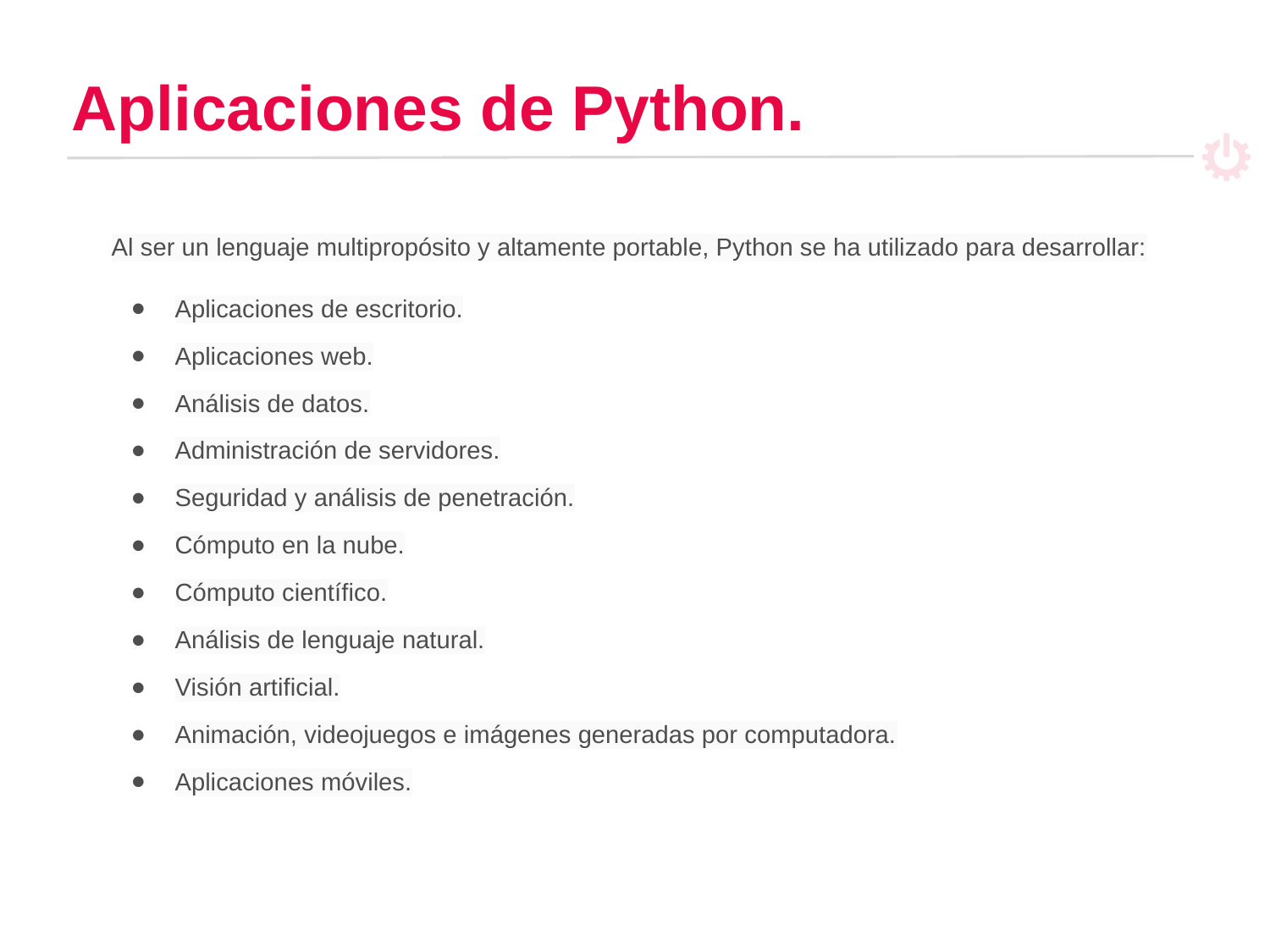

# Aplicaciones de Python.
Al ser un lenguaje multipropósito y altamente portable, Python se ha utilizado para desarrollar:
Aplicaciones de escritorio.
Aplicaciones web.
Análisis de datos.
Administración de servidores.
Seguridad y análisis de penetración.
Cómputo en la nube.
Cómputo científico.
Análisis de lenguaje natural.
Visión artificial.
Animación, videojuegos e imágenes generadas por computadora.
Aplicaciones móviles.